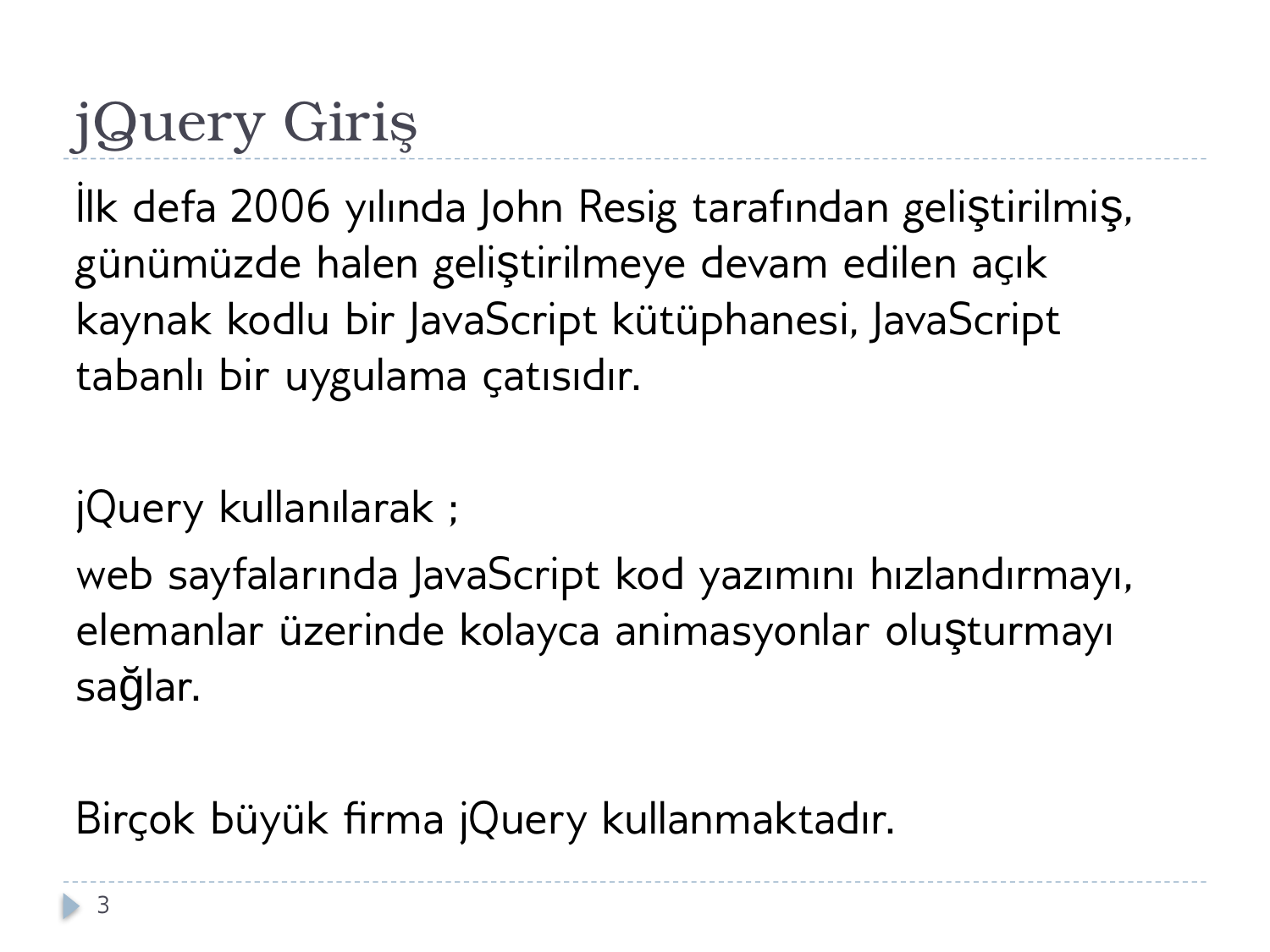

# jQuery Giriş
İlk defa 2006 yılında John Resig tarafından geliştirilmiş, günümüzde halen geliştirilmeye devam edilen açık kaynak kodlu bir JavaScript kütüphanesi, JavaScript tabanlı bir uygulama çatısıdır.

jQuery kullanılarak ;
web sayfalarında JavaScript kod yazımını hızlandırmayı, elemanlar üzerinde kolayca animasyonlar oluşturmayı sağlar.

Birçok büyük firma jQuery kullanmaktadır.
3